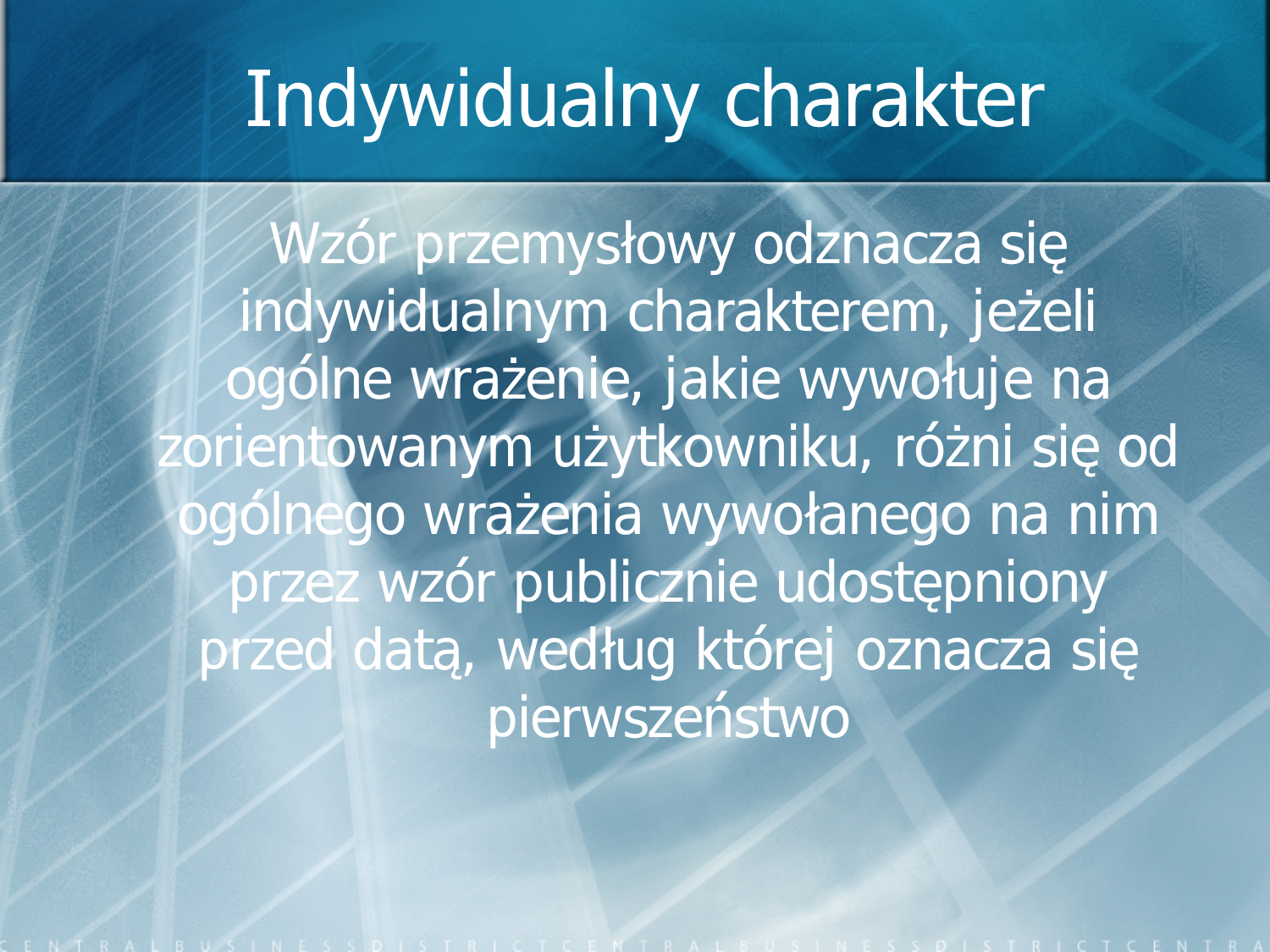

# Indywidualny charakter
	Wzór przemysłowy odznacza się indywidualnym charakterem, jeżeli ogólne wrażenie, jakie wywołuje na zorientowanym użytkowniku, różni się od ogólnego wrażenia wywołanego na nim przez wzór publicznie udostępniony przed datą, według której oznacza się pierwszeństwo